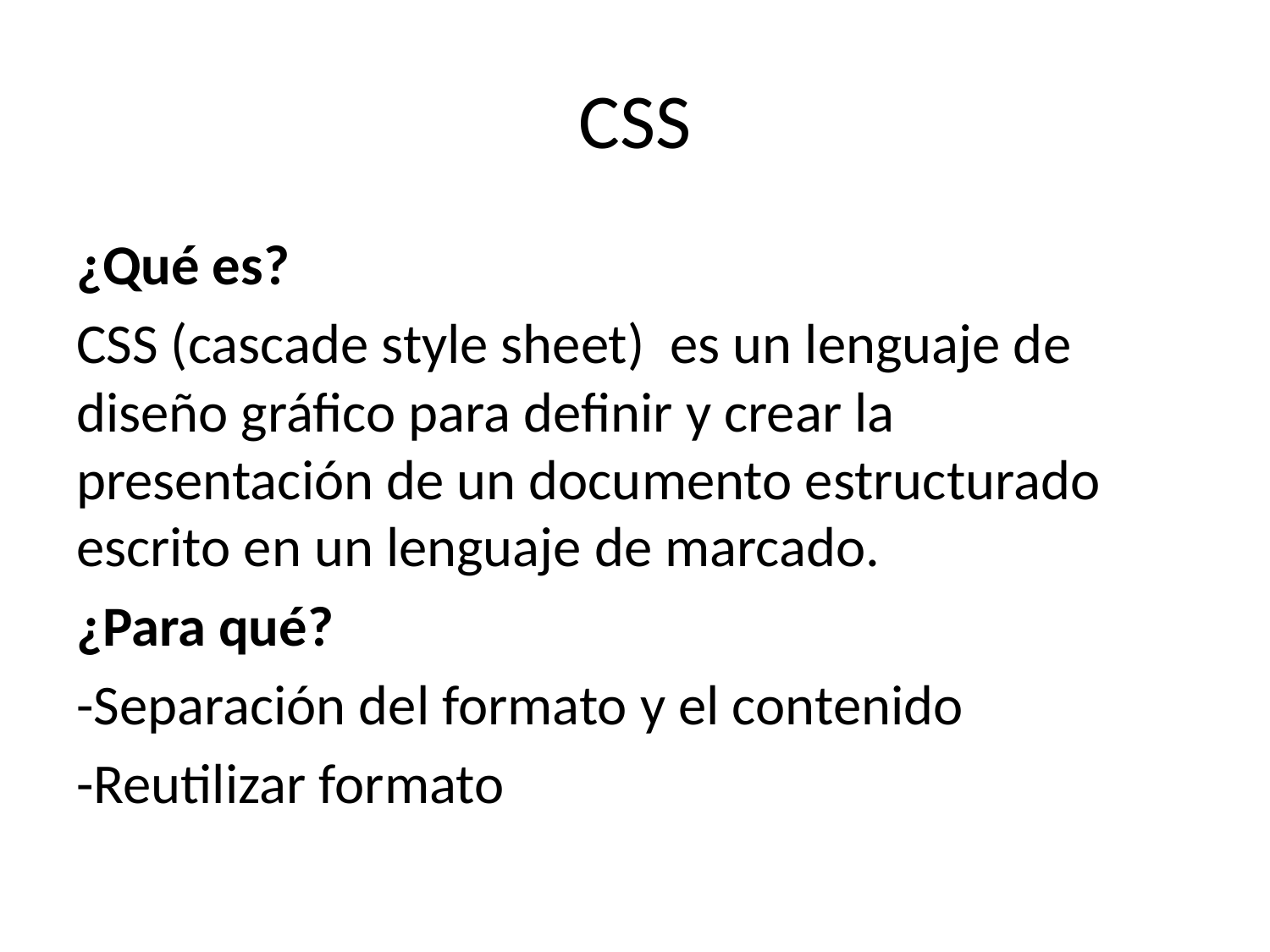

# CSS
¿Qué es?
CSS (cascade style sheet)  es un lenguaje de diseño gráfico para definir y crear la presentación de un documento estructurado escrito en un lenguaje de marcado.
¿Para qué?
-Separación del formato y el contenido
-Reutilizar formato